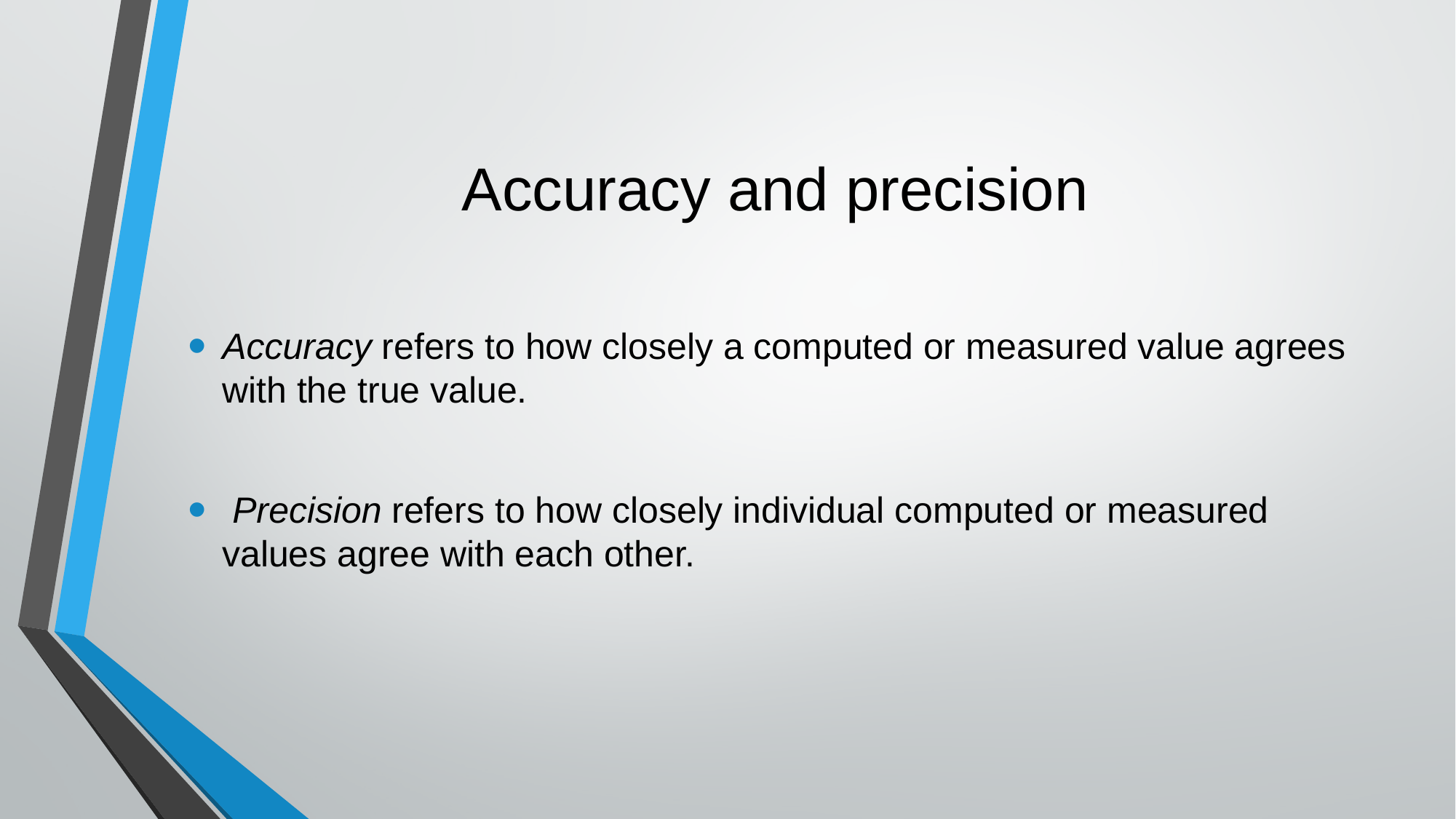

# Accuracy and precision
Accuracy refers to how closely a computed or measured value agrees with the true value.

 Precision refers to how closely individual computed or measured values agree with each other.